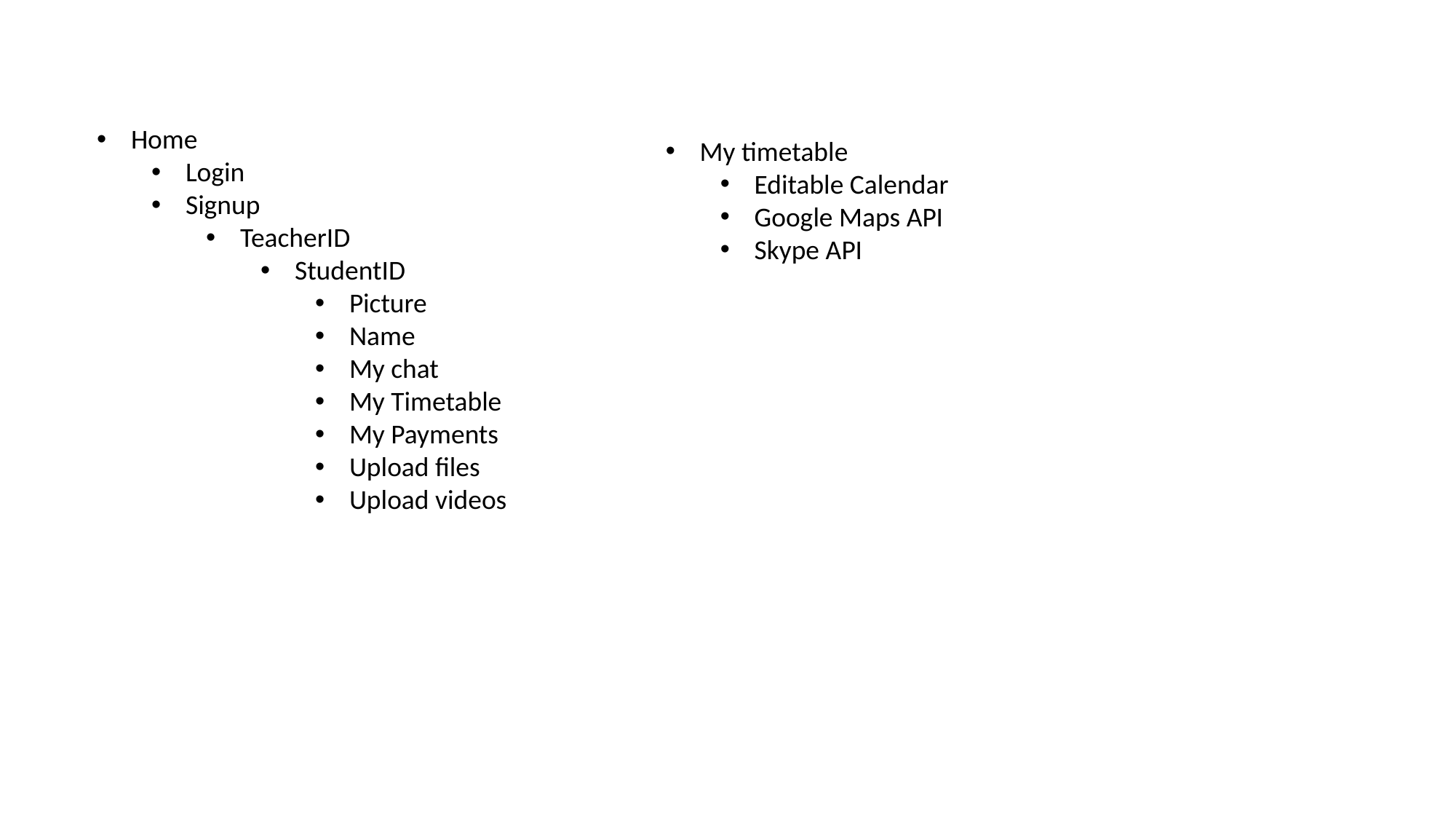

Home
Login
Signup
TeacherID
StudentID
Picture
Name
My chat
My Timetable
My Payments
Upload files
Upload videos

My timetable
Editable Calendar
Google Maps API
Skype API